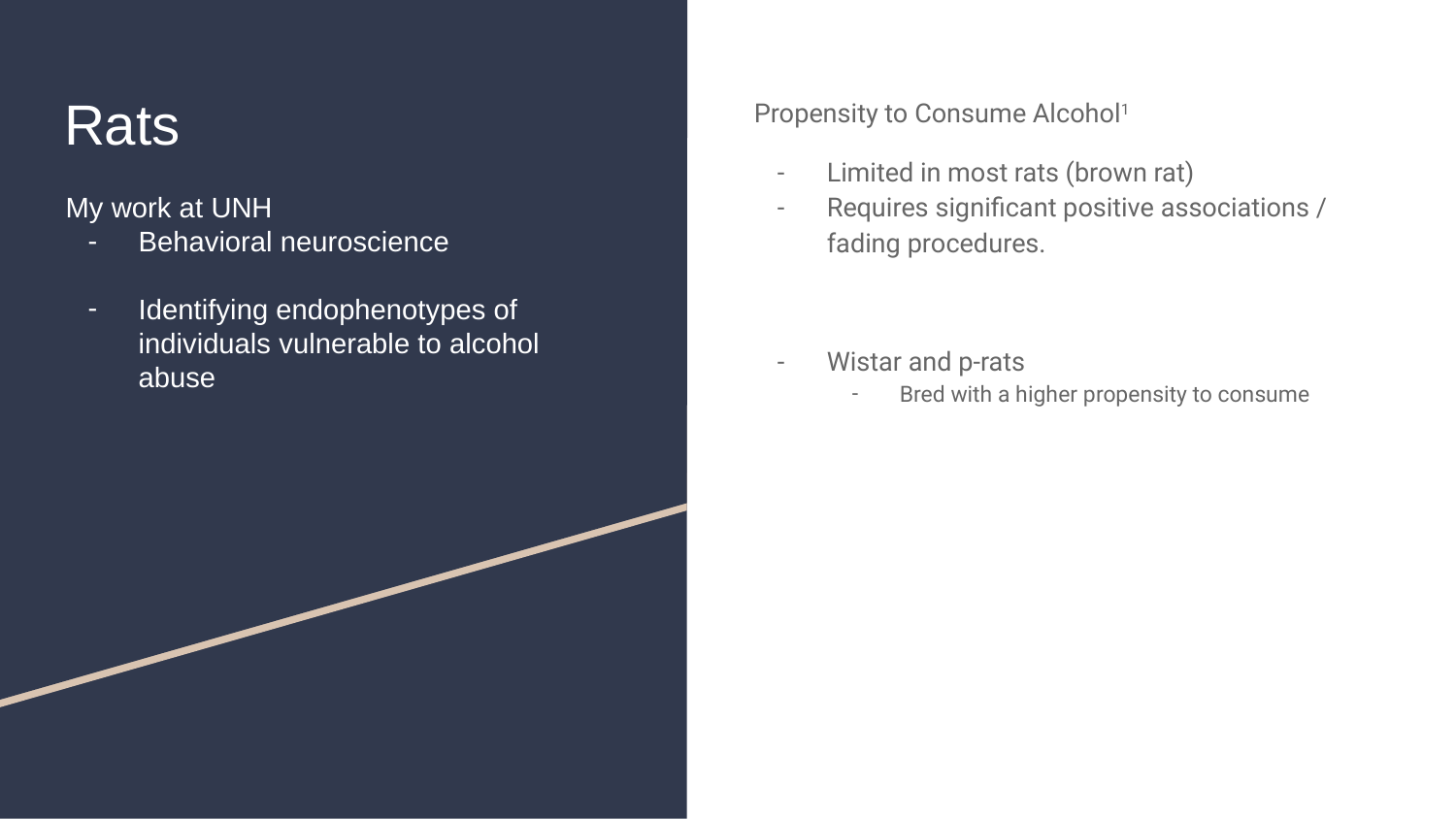

# Rats
Propensity to Consume Alcohol1
Limited in most rats (brown rat)
Requires significant positive associations / fading procedures.

Wistar and p-rats
Bred with a higher propensity to consume
My work at UNH
Behavioral neuroscience

Identifying endophenotypes of individuals vulnerable to alcohol abuse